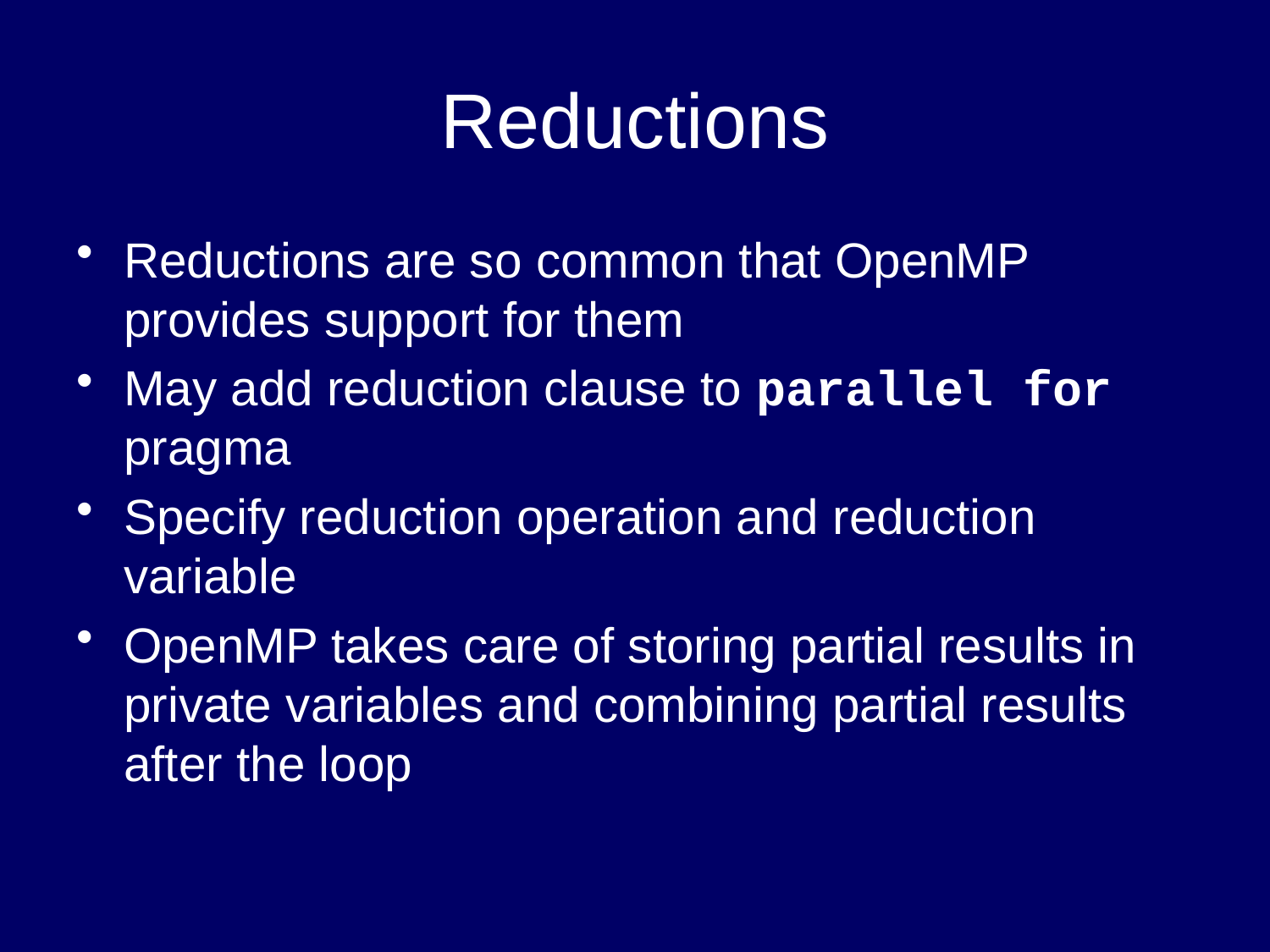

# Reductions
Reductions are so common that OpenMP provides support for them
May add reduction clause to parallel for pragma
Specify reduction operation and reduction variable
OpenMP takes care of storing partial results in private variables and combining partial results after the loop